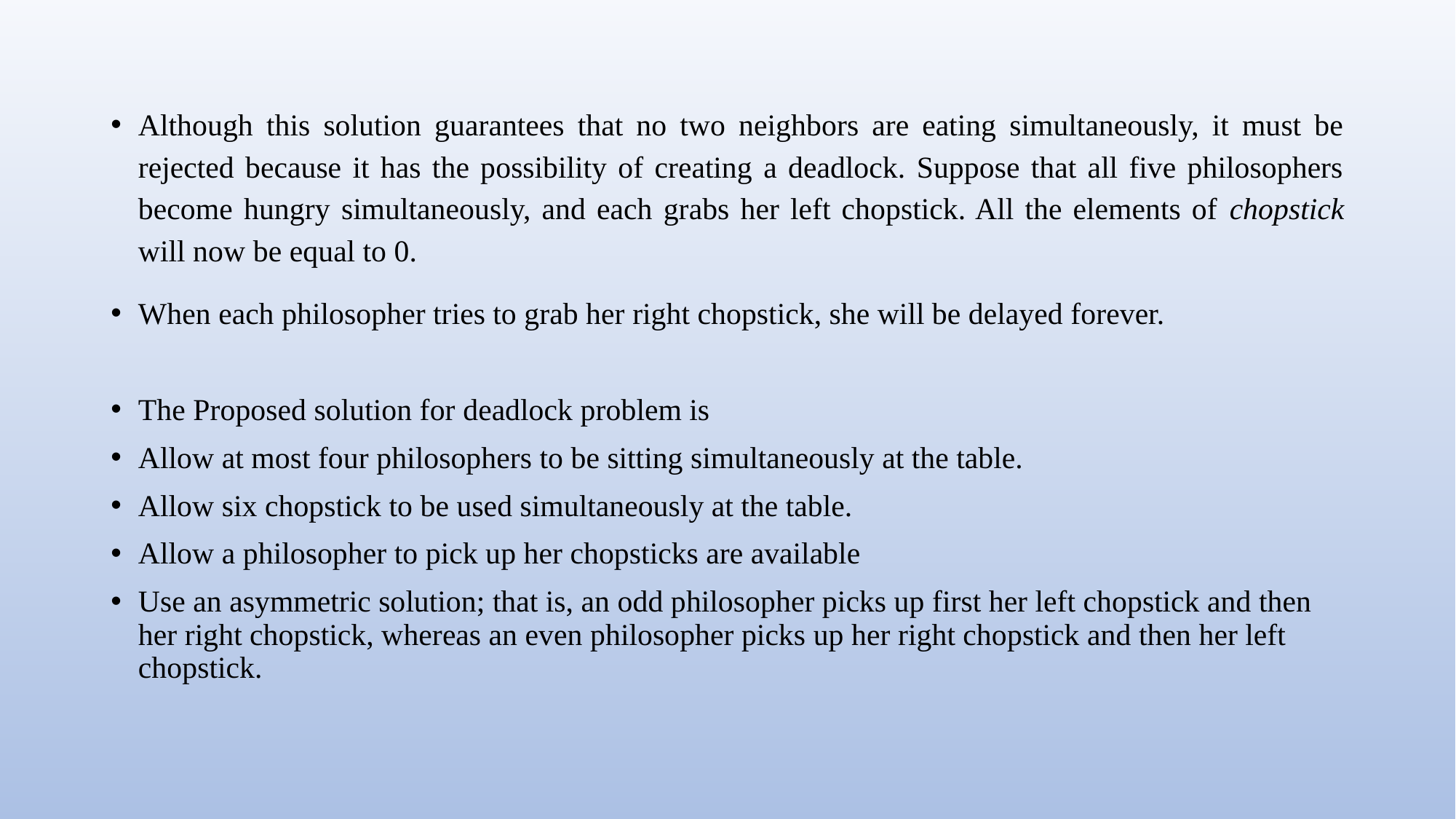

Although this solution guarantees that no two neighbors are eating simultaneously, it must be rejected because it has the possibility of creating a deadlock. Suppose that all five philosophers become hungry simultaneously, and each grabs her left chopstick. All the elements of chopstick will now be equal to 0.
When each philosopher tries to grab her right chopstick, she will be delayed forever.

The Proposed solution for deadlock problem is
Allow at most four philosophers to be sitting simultaneously at the table.
Allow six chopstick to be used simultaneously at the table.
Allow a philosopher to pick up her chopsticks are available
Use an asymmetric solution; that is, an odd philosopher picks up first her left chopstick and then her right chopstick, whereas an even philosopher picks up her right chopstick and then her left chopstick.